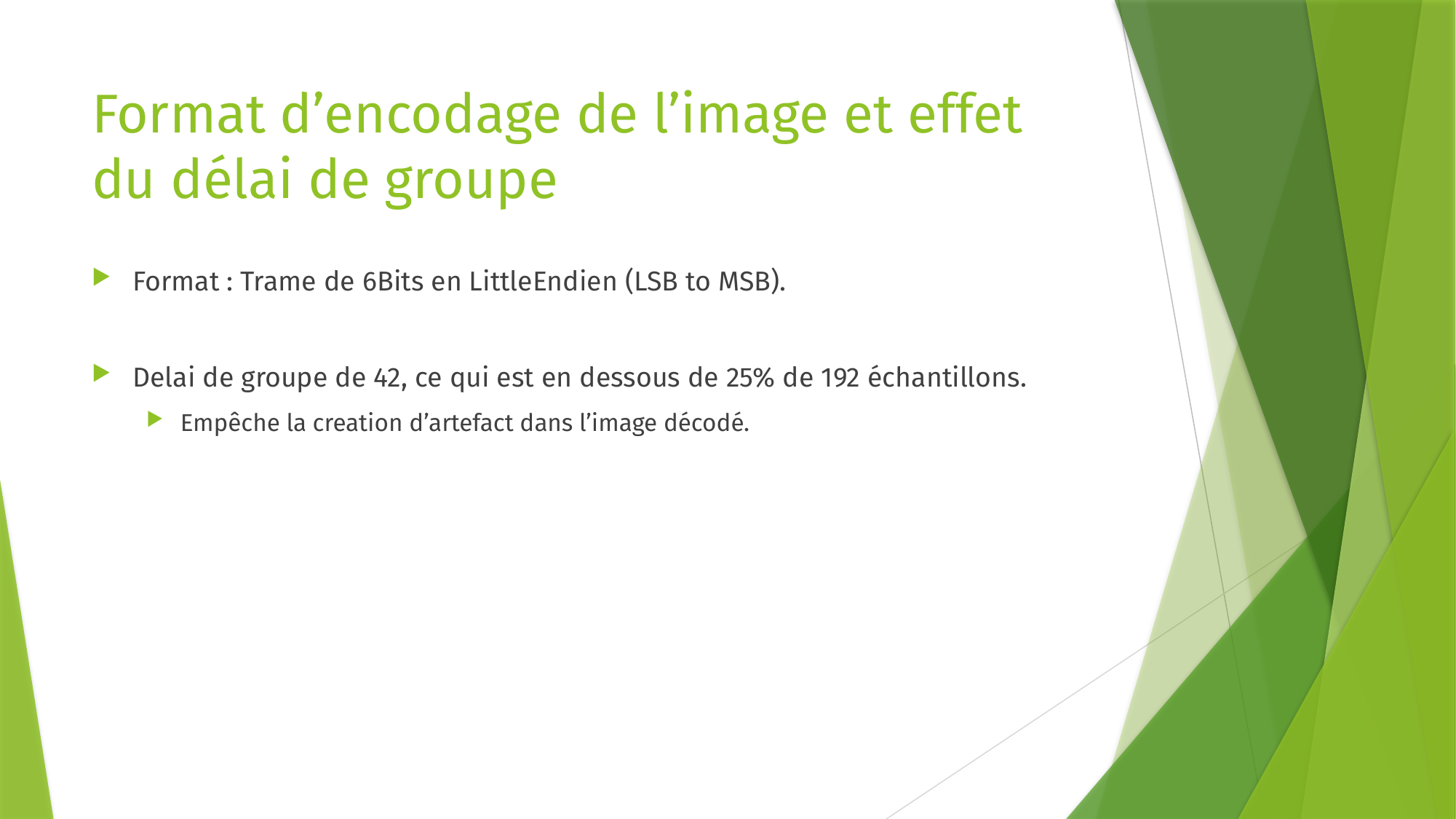

# Format d’encodage de l’image et effet du délai de groupe
Format : Trame de 6Bits en LittleEndien (LSB to MSB).

Delai de groupe de 42, ce qui est en dessous de 25% de 192 échantillons.
Empêche la creation d’artefact dans l’image décodé.